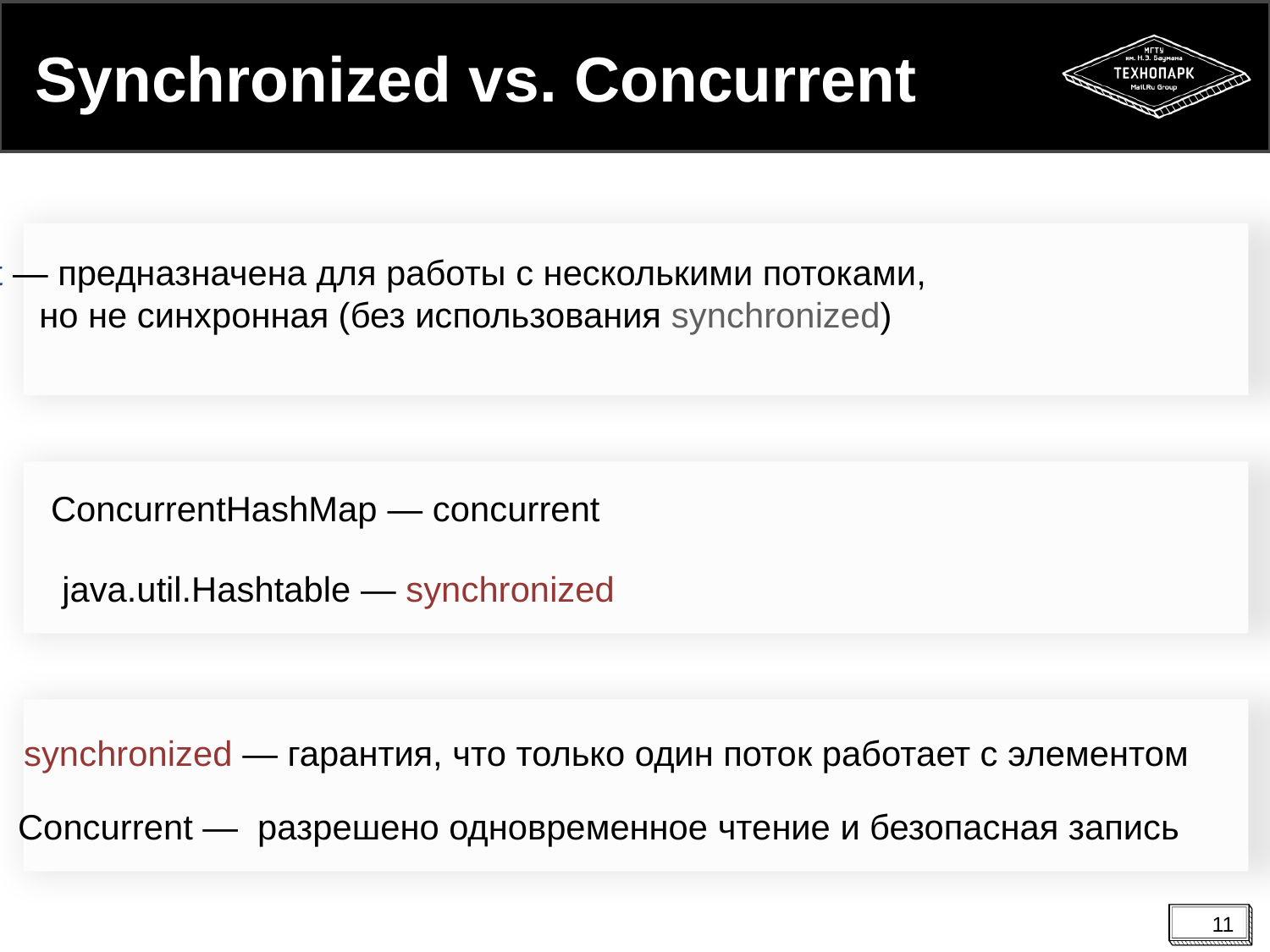

# Synchronized vs. Concurrent

Concurrent ― предназначена для работы с несколькими потоками,
но не синхронная (без использования synchronized)

ConcurrentHashMap ― concurrent
java.util.Hashtable ― synchronized

synchronized ― гарантия, что только один поток работает с элементом
Concurrent ―  разрешено одновременное чтение и безопасная запись
11